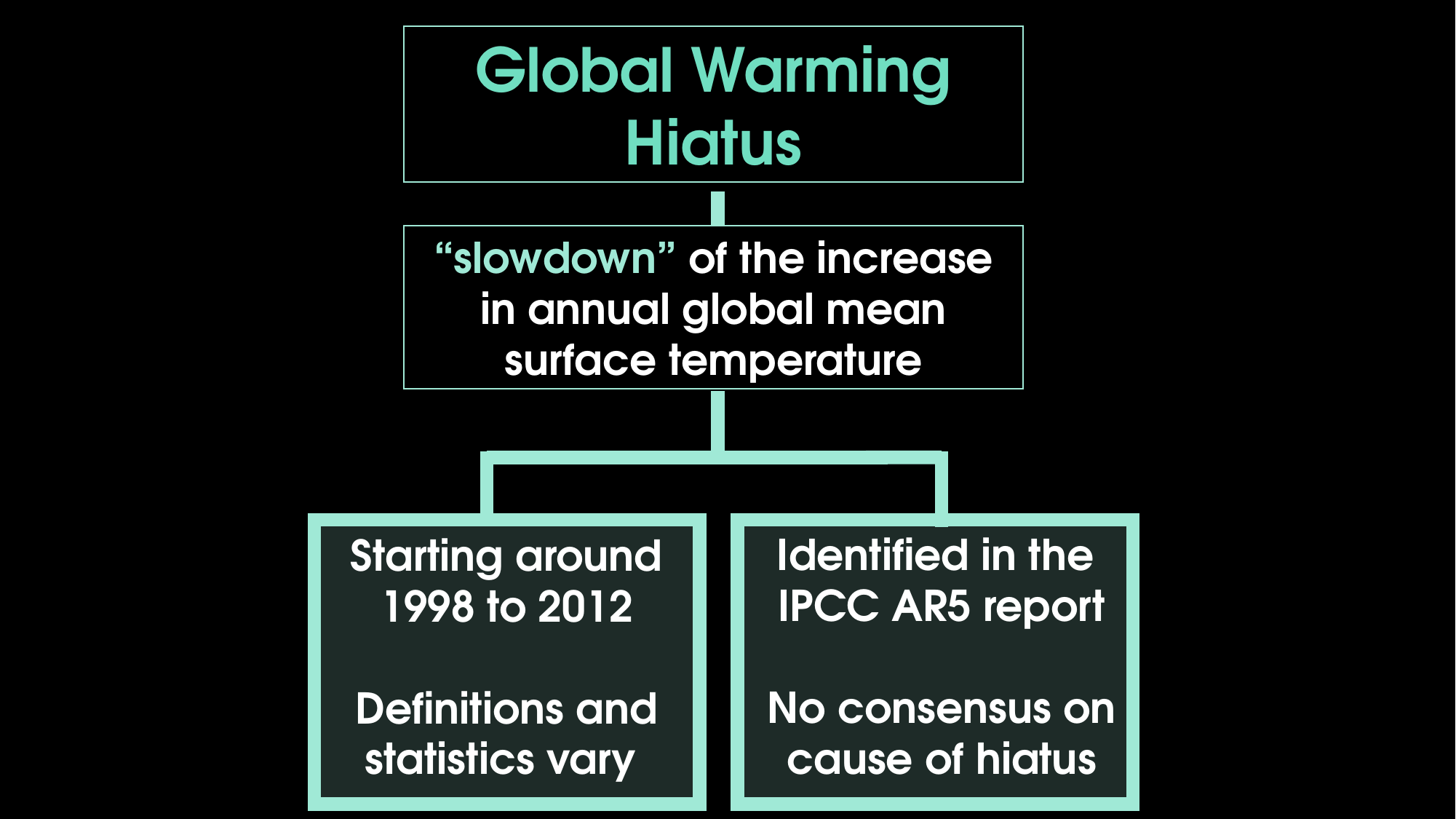

Global Warming Hiatus
“slowdown” of the increase in annual global mean surface temperature
Identified in the  IPCC AR5 report

No consensus on cause of hiatus

Starting around 1998 to 2012

Definitions and statistics vary